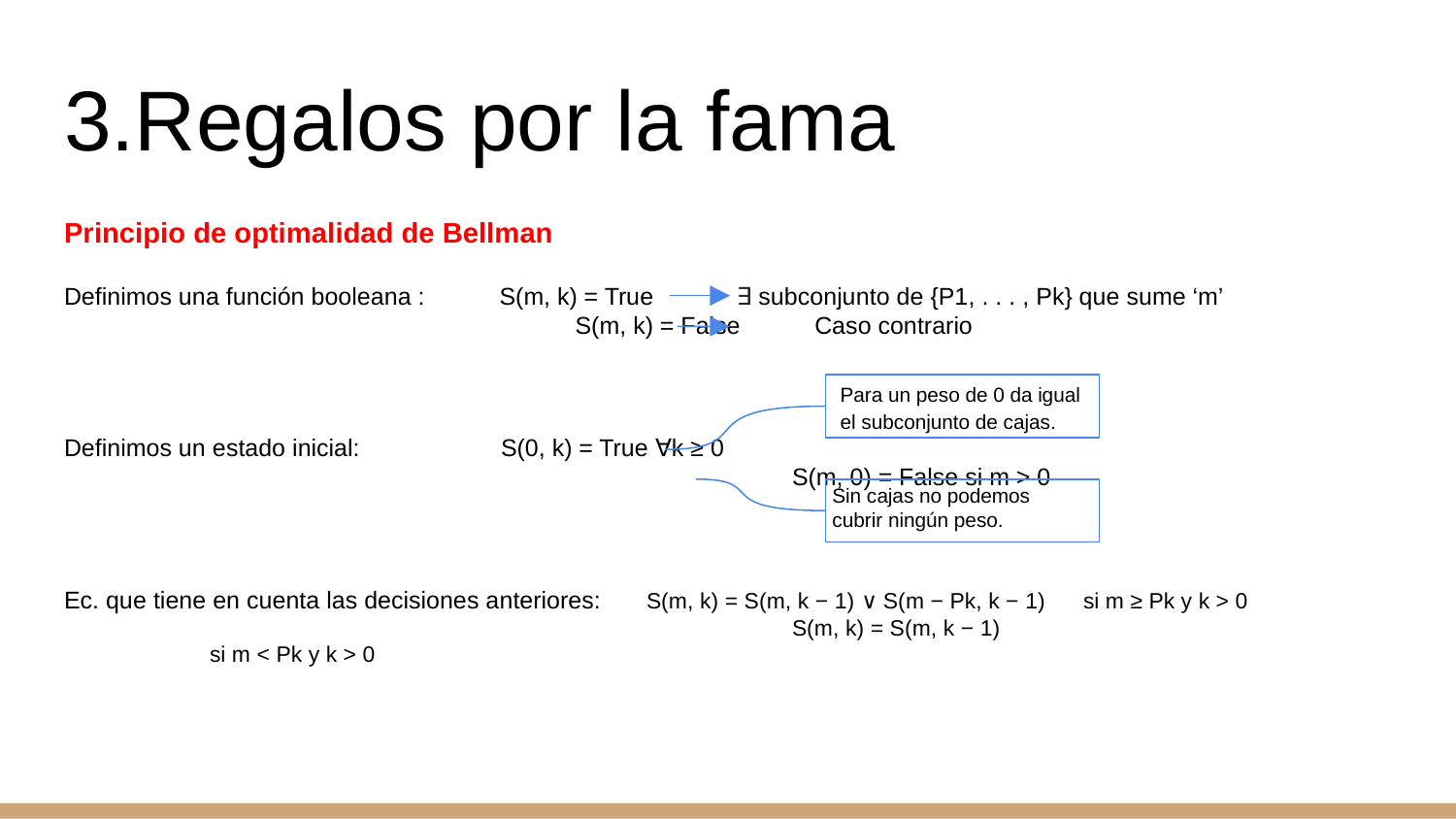

# 3.Regalos por la fama
Principio de optimalidad de Bellman
Definimos una función booleana :           S(m, k) = True            ∃ subconjunto de {P1, . . . , Pk} que sume ‘m’                              	                                                      S(m, k) = False           Caso contrario

Definimos un estado inicial:	S(0, k) = True ∀k ≥ 0                                                                                                                  					S(m, 0) = False si m > 0

Ec. que tiene en cuenta las decisiones anteriores:     	S(m, k) = S(m, k − 1) ∨ S(m − Pk, k − 1)   	si m ≥ Pk y k > 0                                           	                                                                          	S(m, k) = S(m, k − 1) 				si m < Pk y k > 0

Para un peso de 0 da igual el subconjunto de cajas.

Sin cajas no podemos cubrir ningún peso.